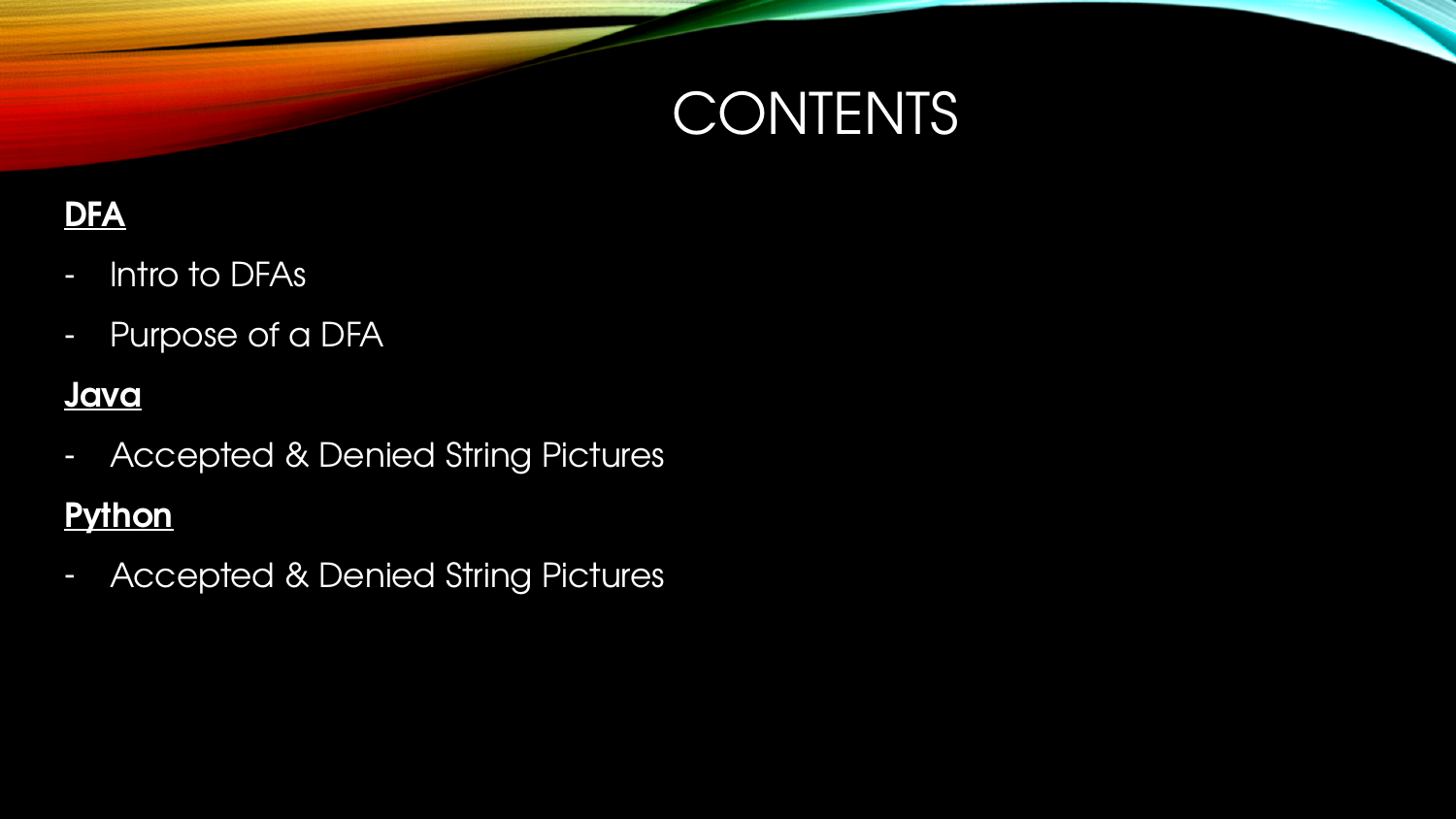

# Contents
DFA
Intro to DFAs
Purpose of a DFA
Java
Accepted & Denied String Pictures
Python
Accepted & Denied String Pictures